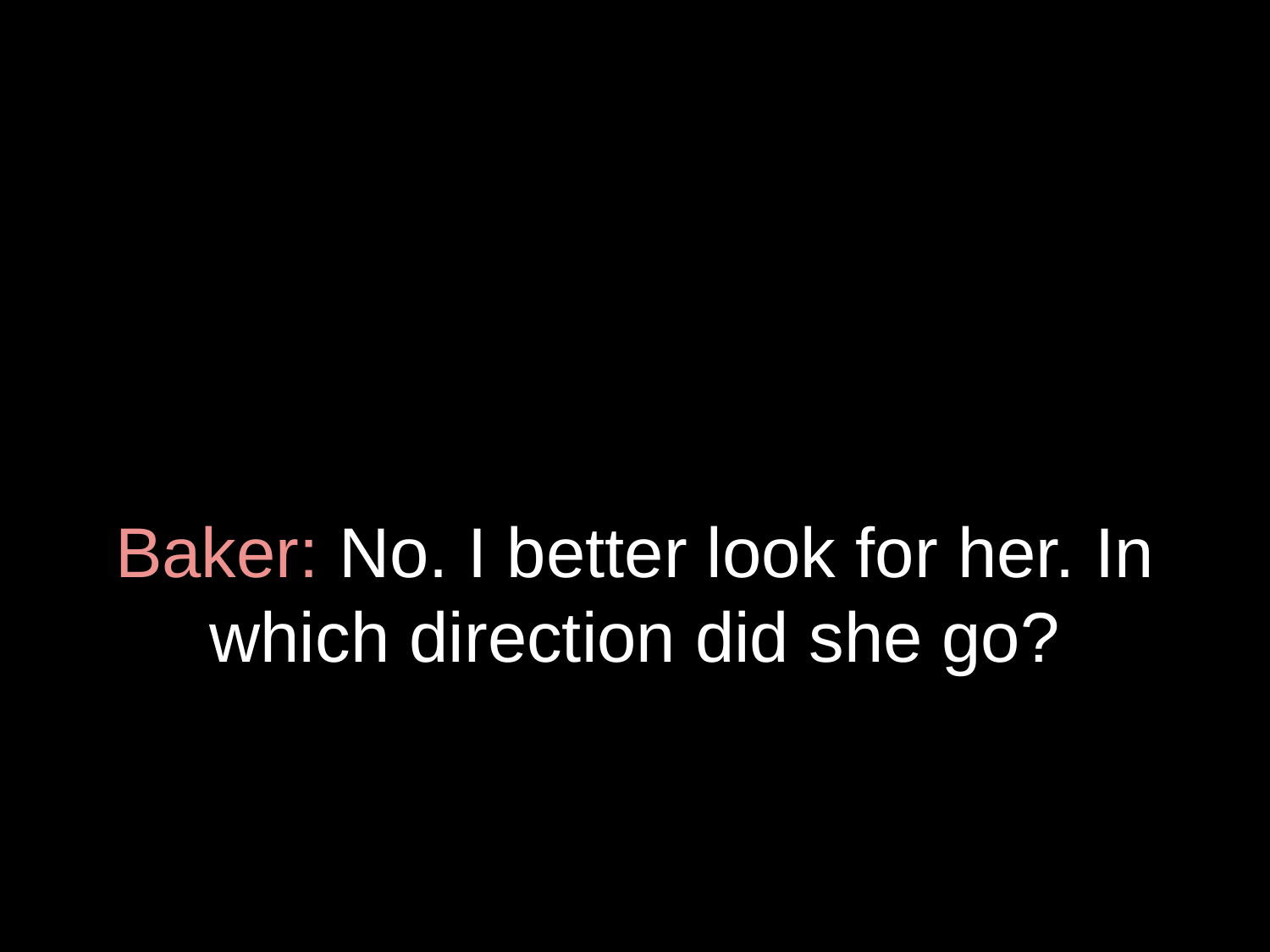

# Baker: No. I better look for her. In which direction did she go?